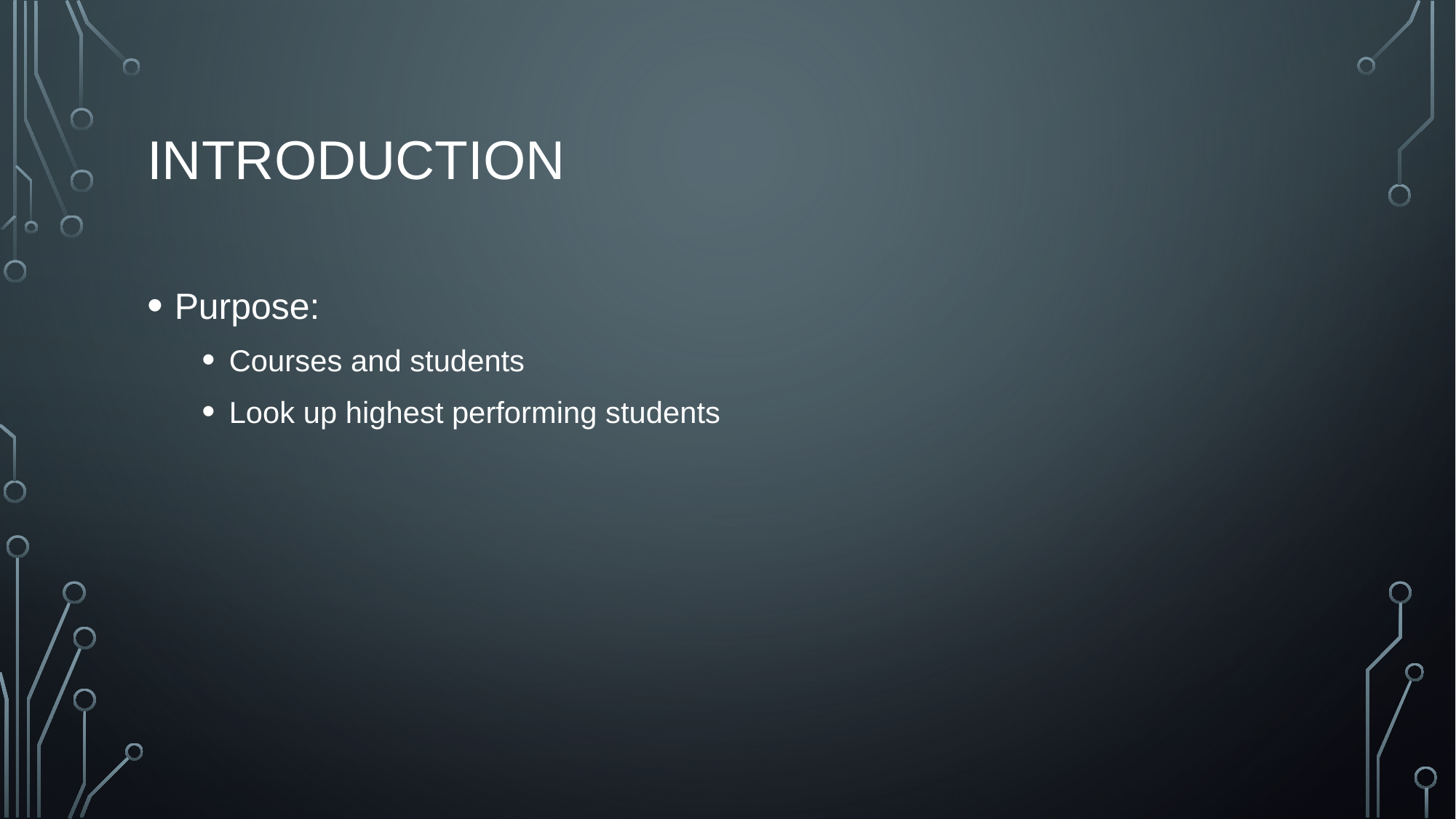

# Introduction
Purpose:
Courses and students
Look up highest performing students